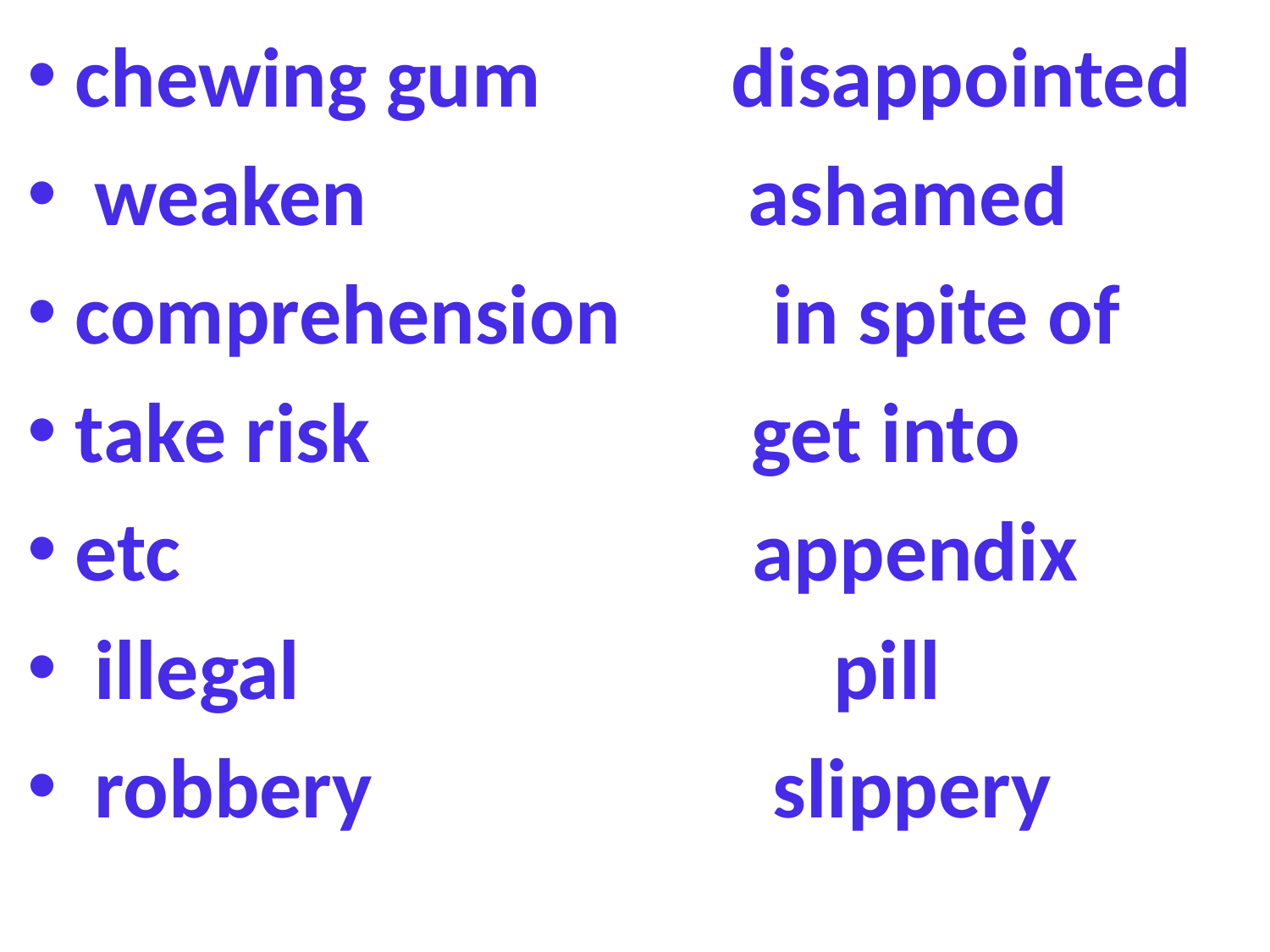

chewing gum          disappointed
 weaken                    ashamed
comprehension        in spite of
take risk                    get into
etc                              appendix
 illegal                            pill
 robbery                     slippery